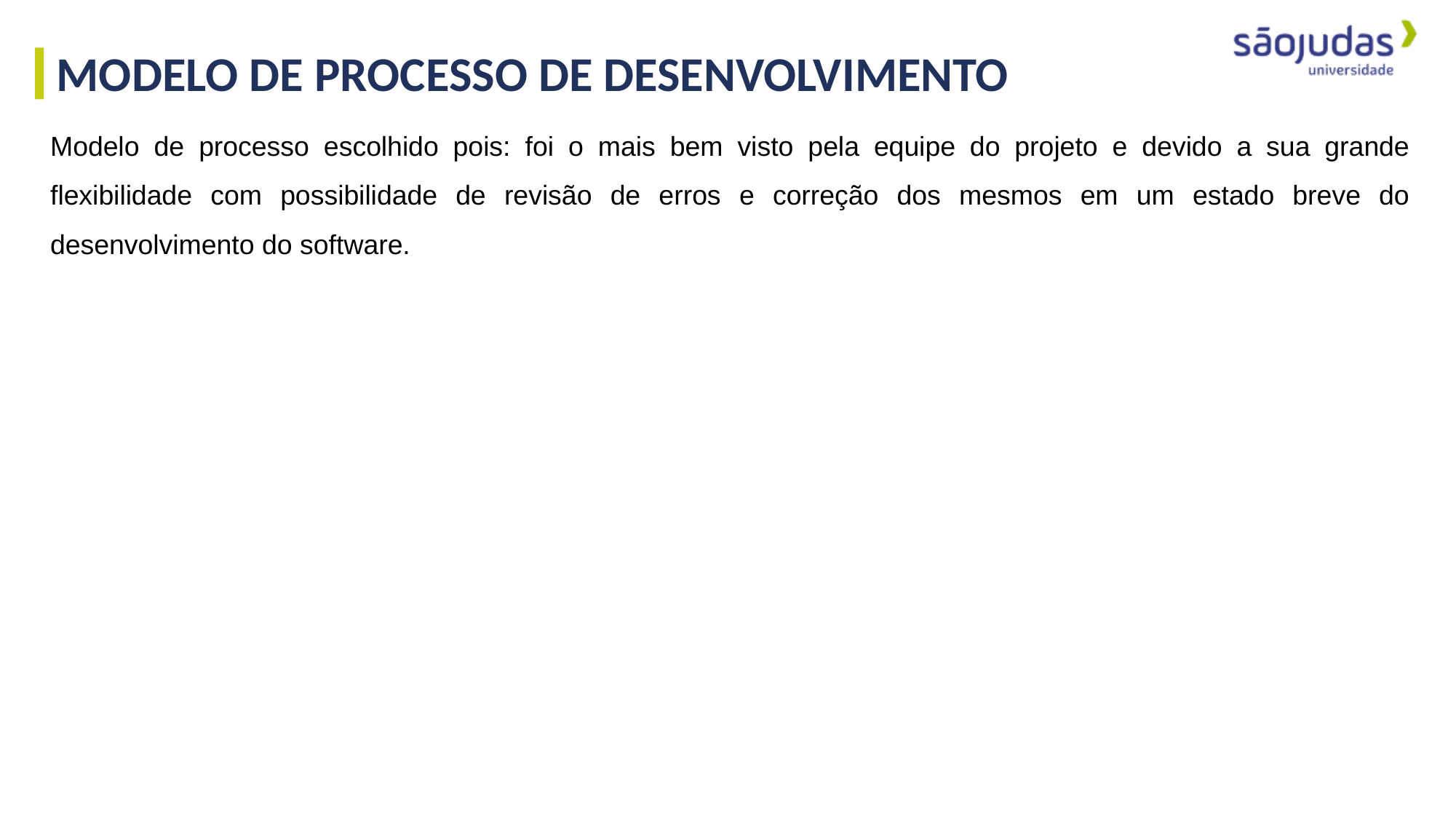

MODELO DE PROCESSO DE DESENVOLVIMENTO

Modelo de processo escolhido pois: foi o mais bem visto pela equipe do projeto e devido a sua grande flexibilidade com possibilidade de revisão de erros e correção dos mesmos em um estado breve do desenvolvimento do software.